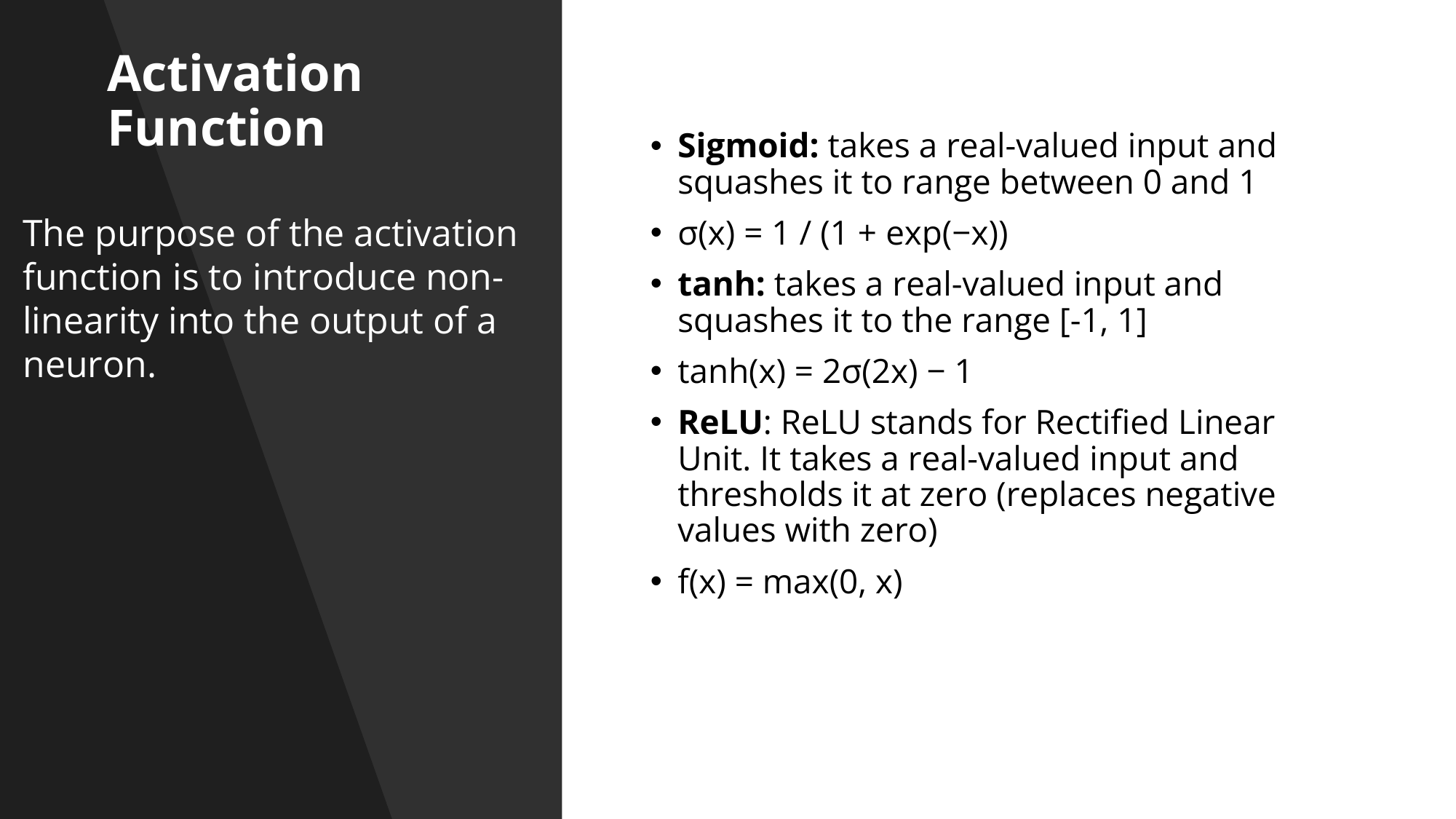

# Activation Function
Sigmoid: takes a real-valued input and squashes it to range between 0 and 1
σ(x) = 1 / (1 + exp(−x))
tanh: takes a real-valued input and squashes it to the range [-1, 1]
tanh(x) = 2σ(2x) − 1
ReLU: ReLU stands for Rectified Linear Unit. It takes a real-valued input and thresholds it at zero (replaces negative values with zero)
f(x) = max(0, x)

The purpose of the activation function is to introduce non-linearity into the output of a neuron.